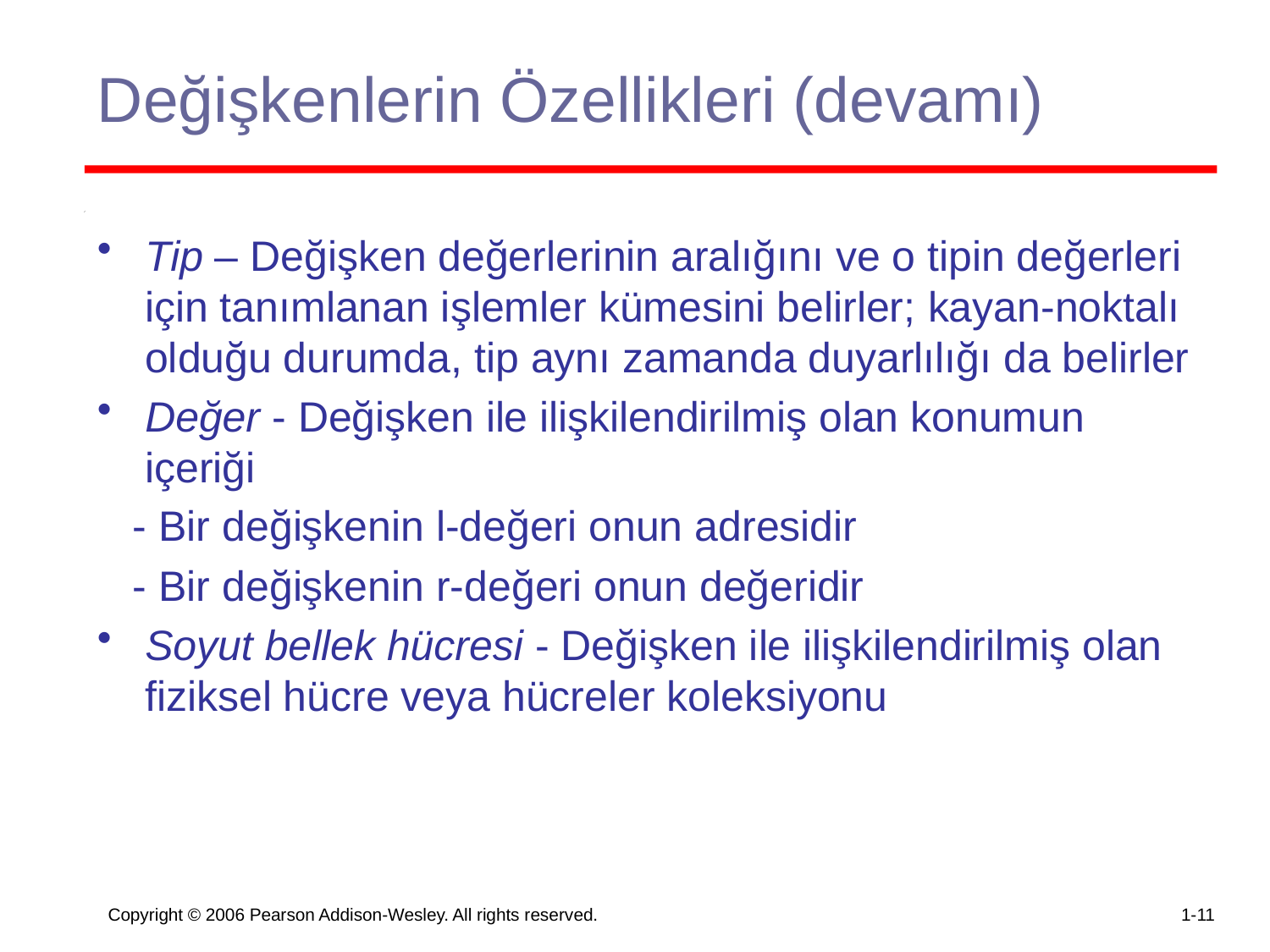

# Değişkenlerin Özellikleri (devamı)
Tip – Değişken değerlerinin aralığını ve o tipin değerleri için tanımlanan işlemler kümesini belirler; kayan-noktalı olduğu durumda, tip aynı zamanda duyarlılığı da belirler
Değer - Değişken ile ilişkilendirilmiş olan konumun içeriği
   - Bir değişkenin l-değeri onun adresidir
   - Bir değişkenin r-değeri onun değeridir
Soyut bellek hücresi - Değişken ile ilişkilendirilmiş olan fiziksel hücre veya hücreler koleksiyonu
Copyright © 2006 Pearson Addison-Wesley. All rights reserved.
1-11